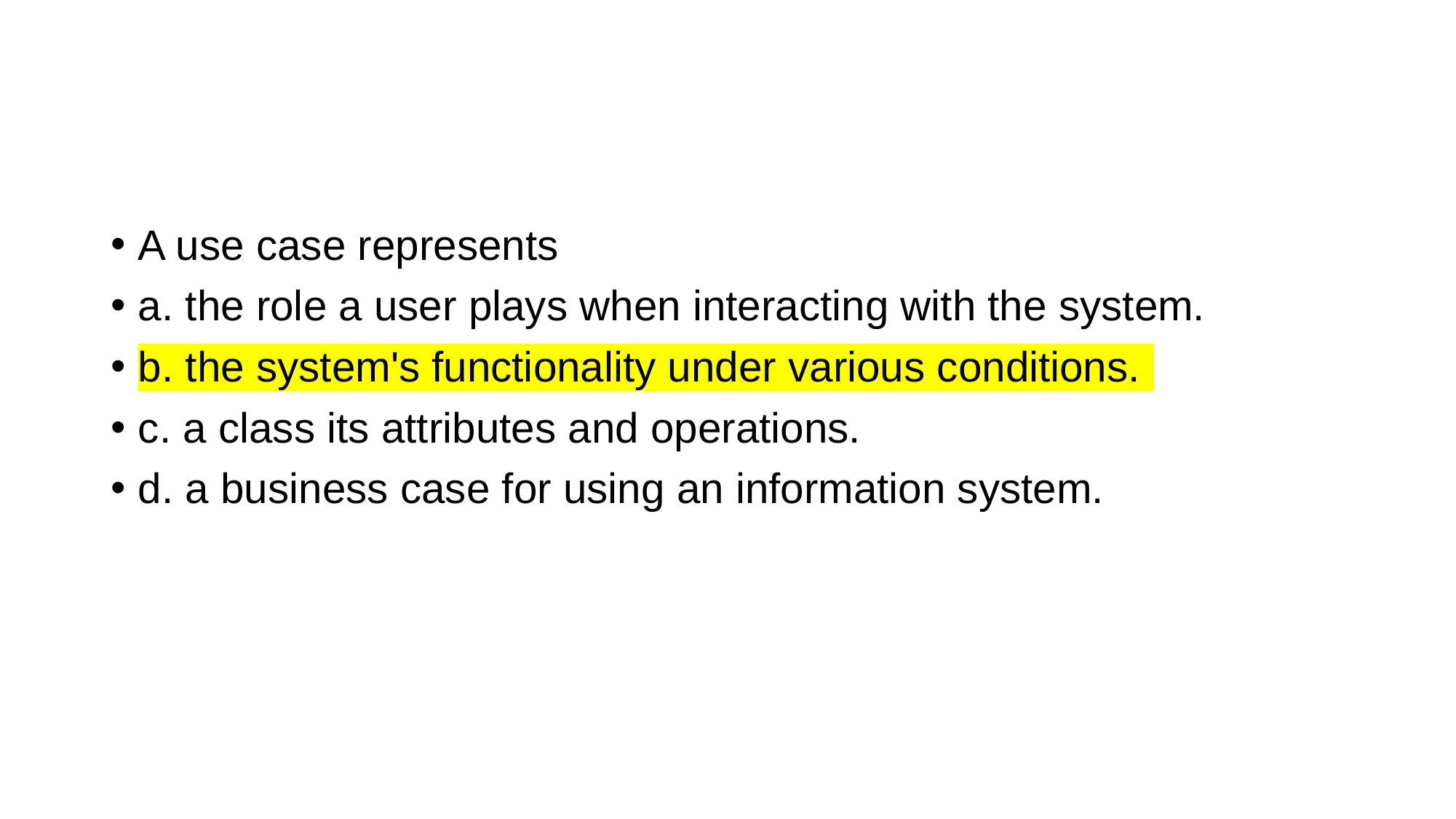

#
A use case represents
a. the role a user plays when interacting with the system.
b. the system's functionality under various conditions.
c. a class its attributes and operations.
d. a business case for using an information system.